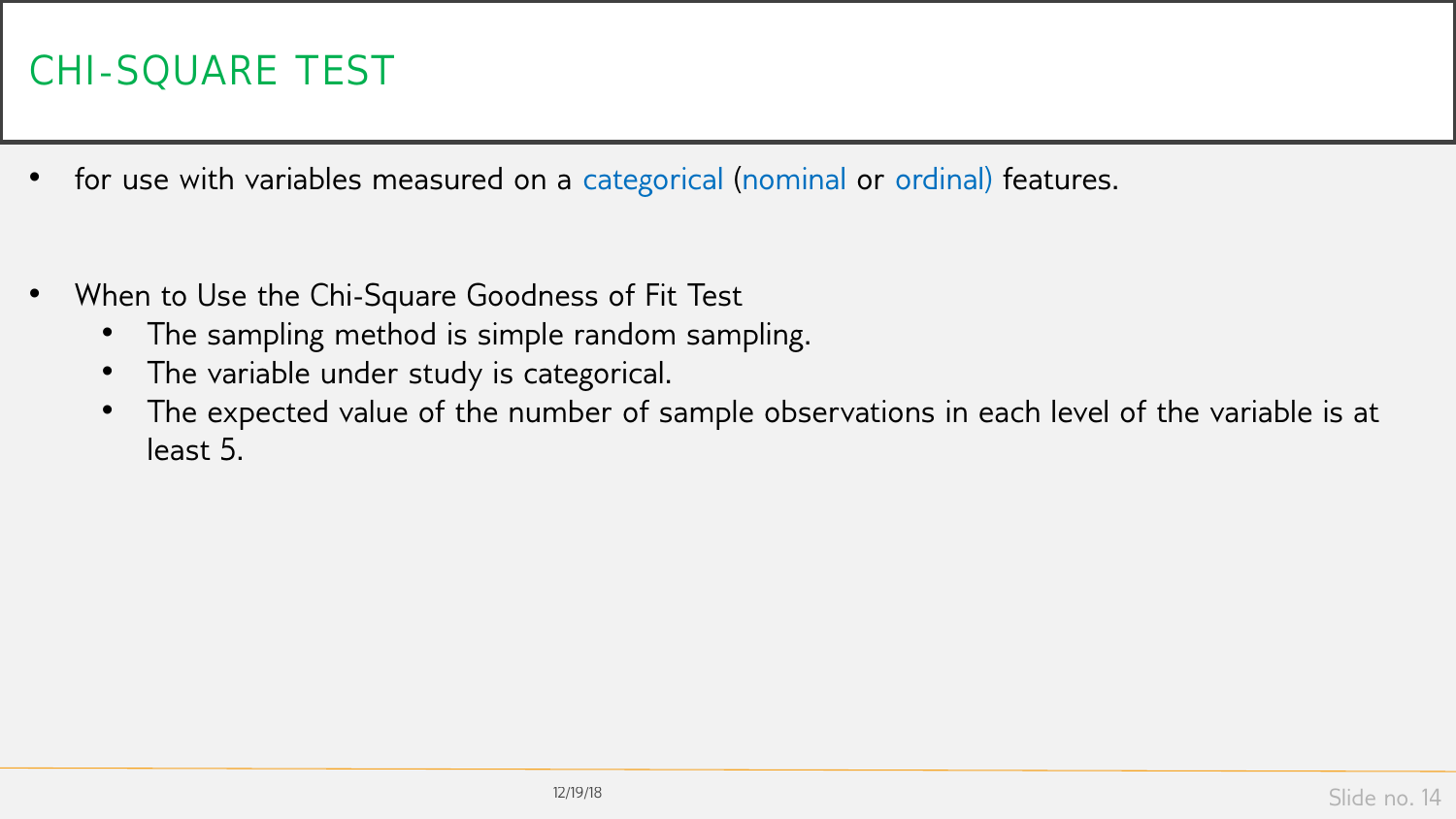

# Chi-square test
for use with variables measured on a categorical (nominal or ordinal) features.

When to Use the Chi-Square Goodness of Fit Test
The sampling method is simple random sampling.
The variable under study is categorical.
The expected value of the number of sample observations in each level of the variable is at least 5.
12/19/18
Slide no. 14